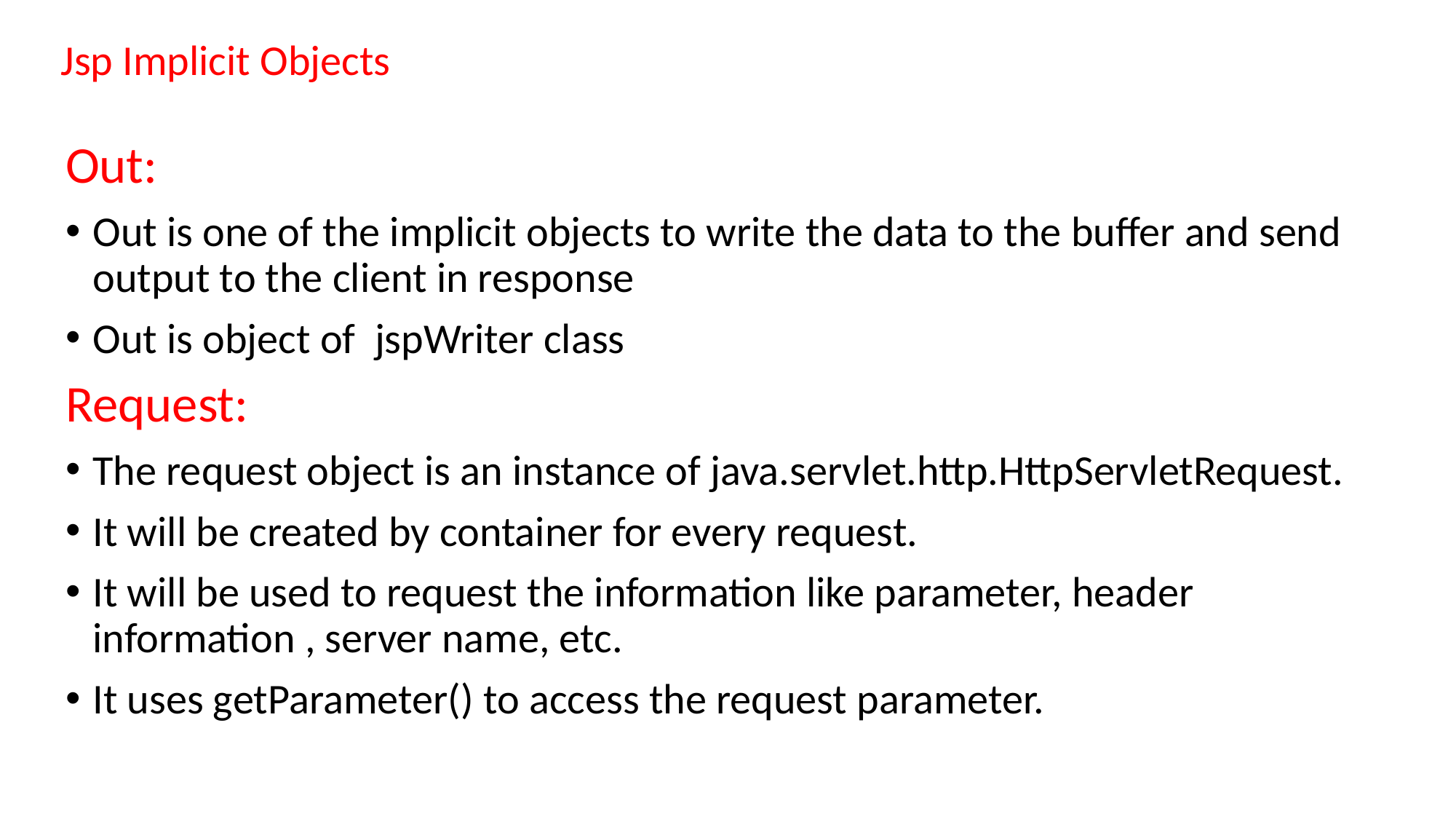

# Jsp Implicit Objects

Out:
Out is one of the implicit objects to write the data to the buffer and send output to the client in response
Out is object of  jspWriter class
Request:
The request object is an instance of java.servlet.http.HttpServletRequest.
It will be created by container for every request.
It will be used to request the information like parameter, header information , server name, etc.
It uses getParameter() to access the request parameter.